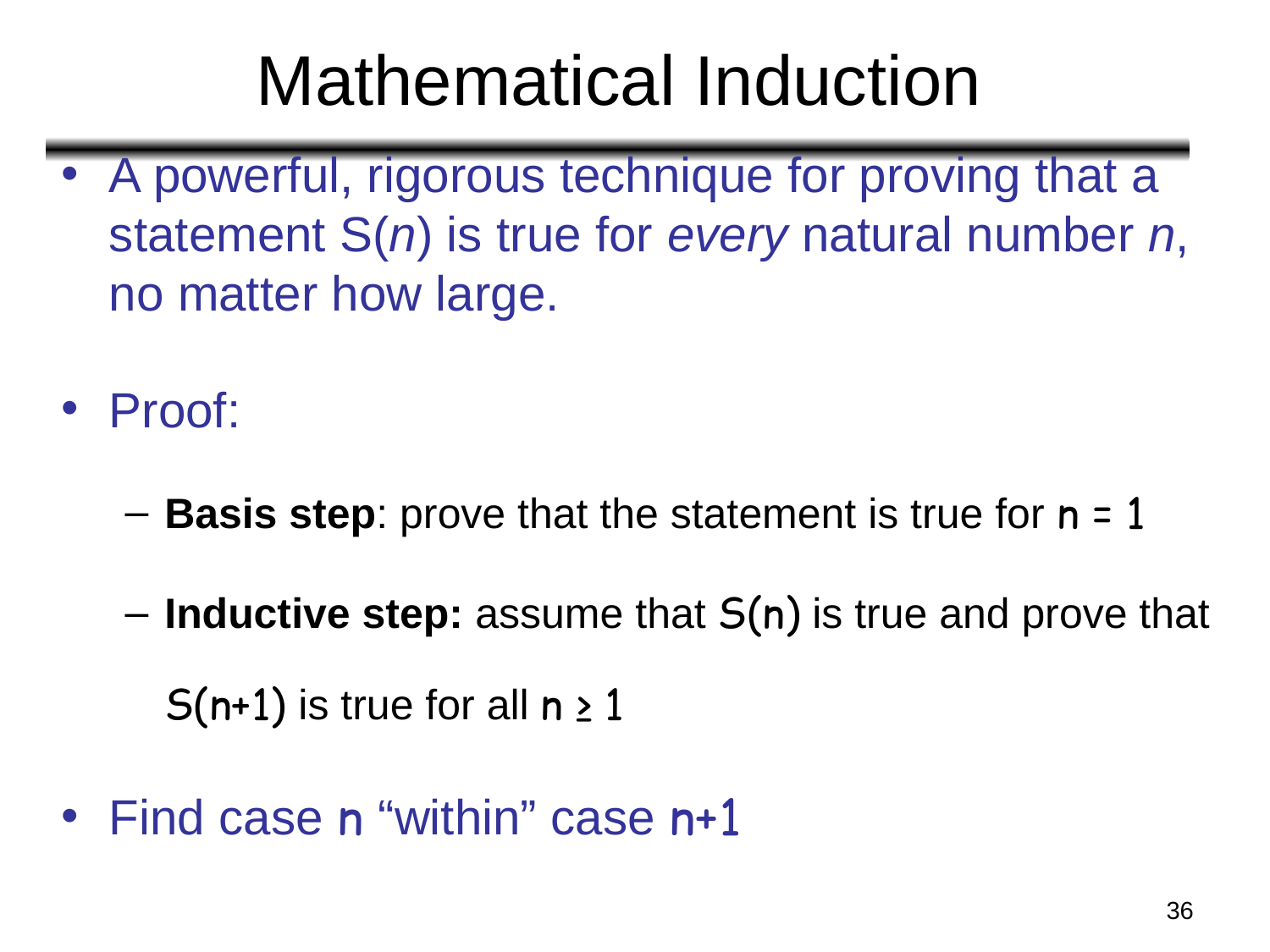

# Mathematical Induction
A powerful, rigorous technique for proving that a statement S(n) is true for every natural number n, no matter how large.
Proof:
Basis step: prove that the statement is true for n = 1
Inductive step: assume that S(n) is true and prove that S(n+1) is true for all n ≥ 1
Find case n “within” case n+1
36